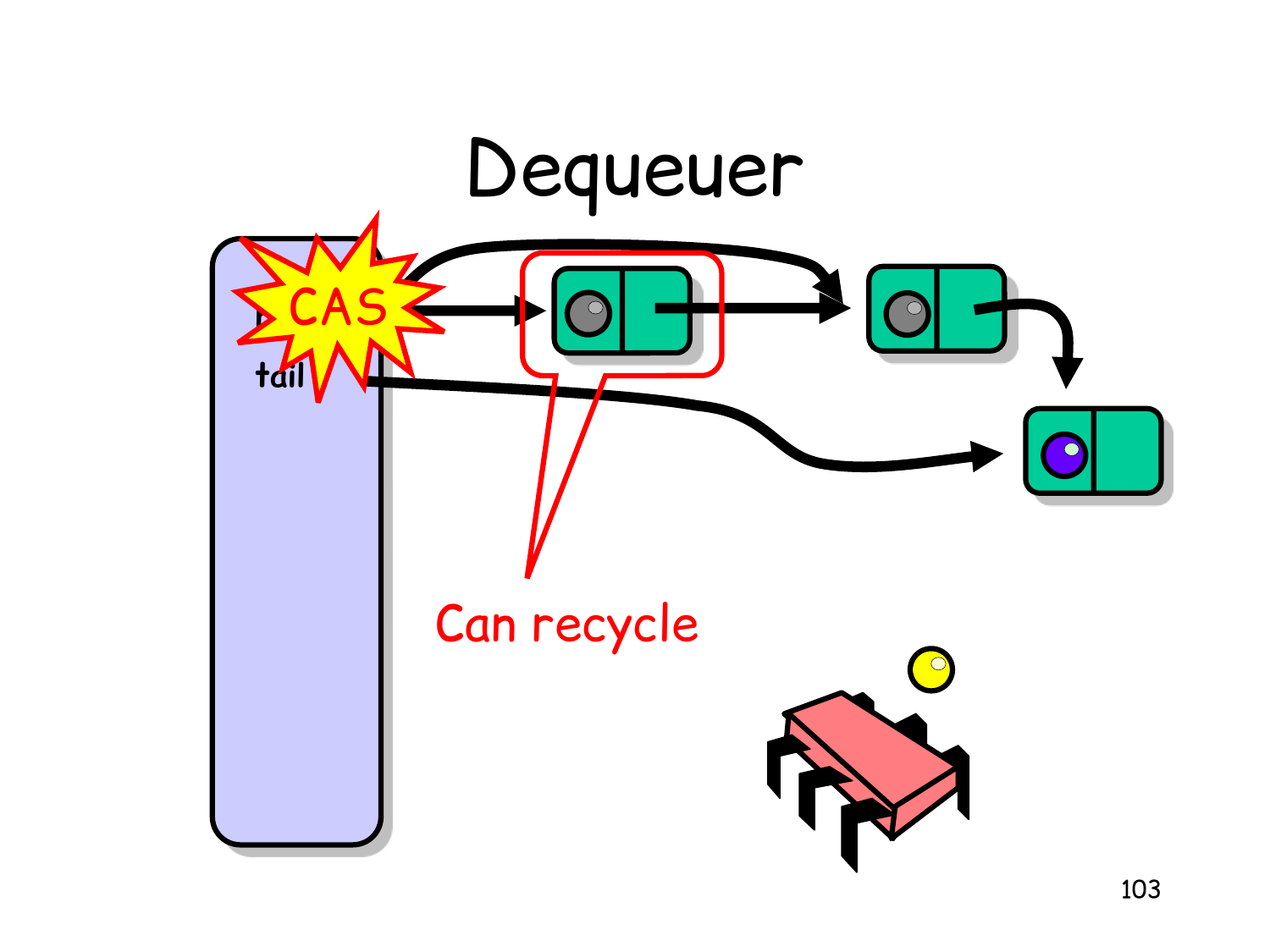

# Dequeuer
CAS

head

tail

Can recycle

103